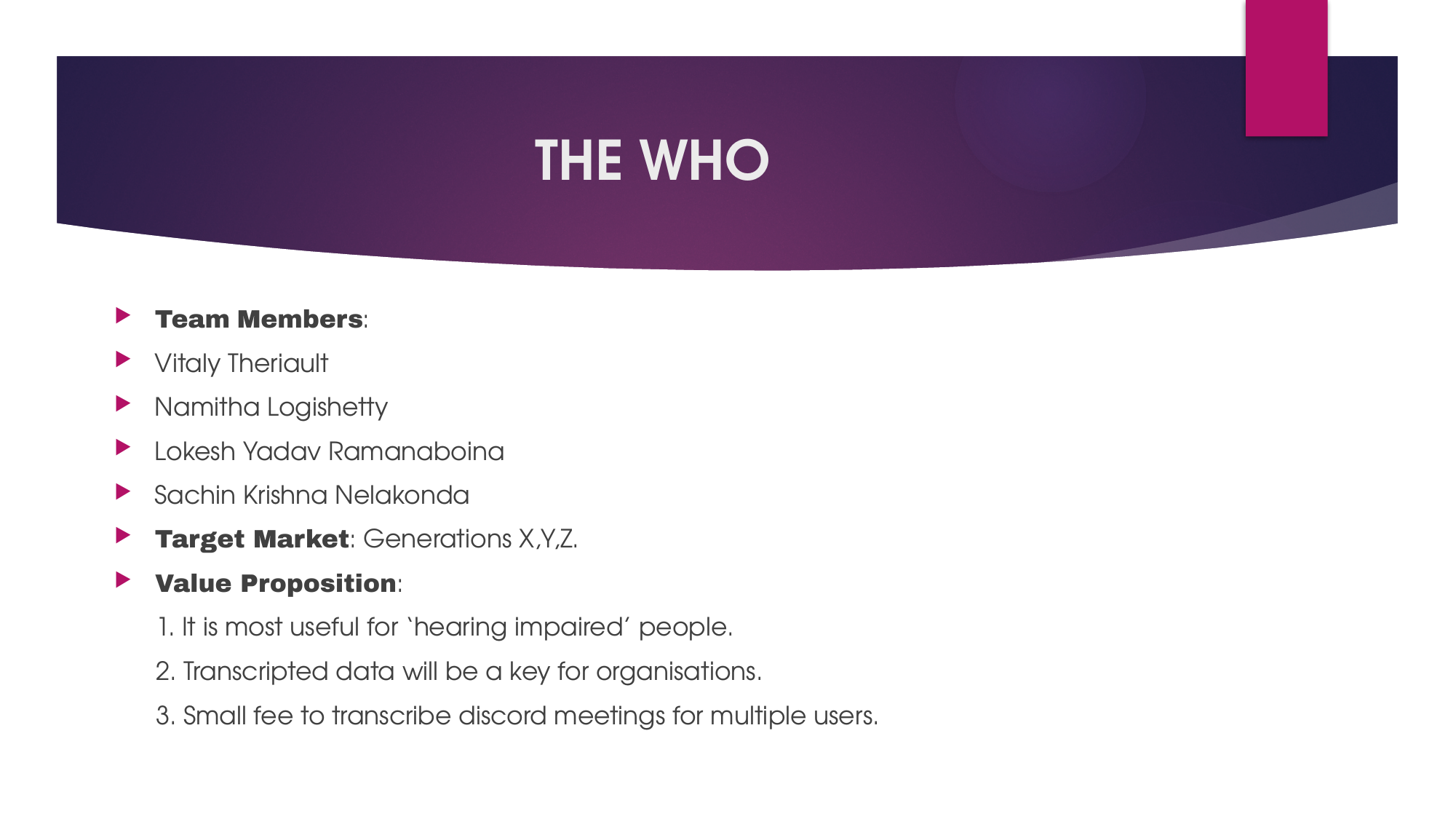

# THE WHO
Team Members:
Vitaly Theriault
Namitha Logishetty
Lokesh Yadav Ramanaboina
Sachin Krishna Nelakonda
Target Market: Generations X,Y,Z.
Value Proposition:
      1. It is most useful for ‘hearing impaired’ people.
      2. Transcripted data will be a key for organisations.
      3. Small fee to transcribe discord meetings for multiple users.